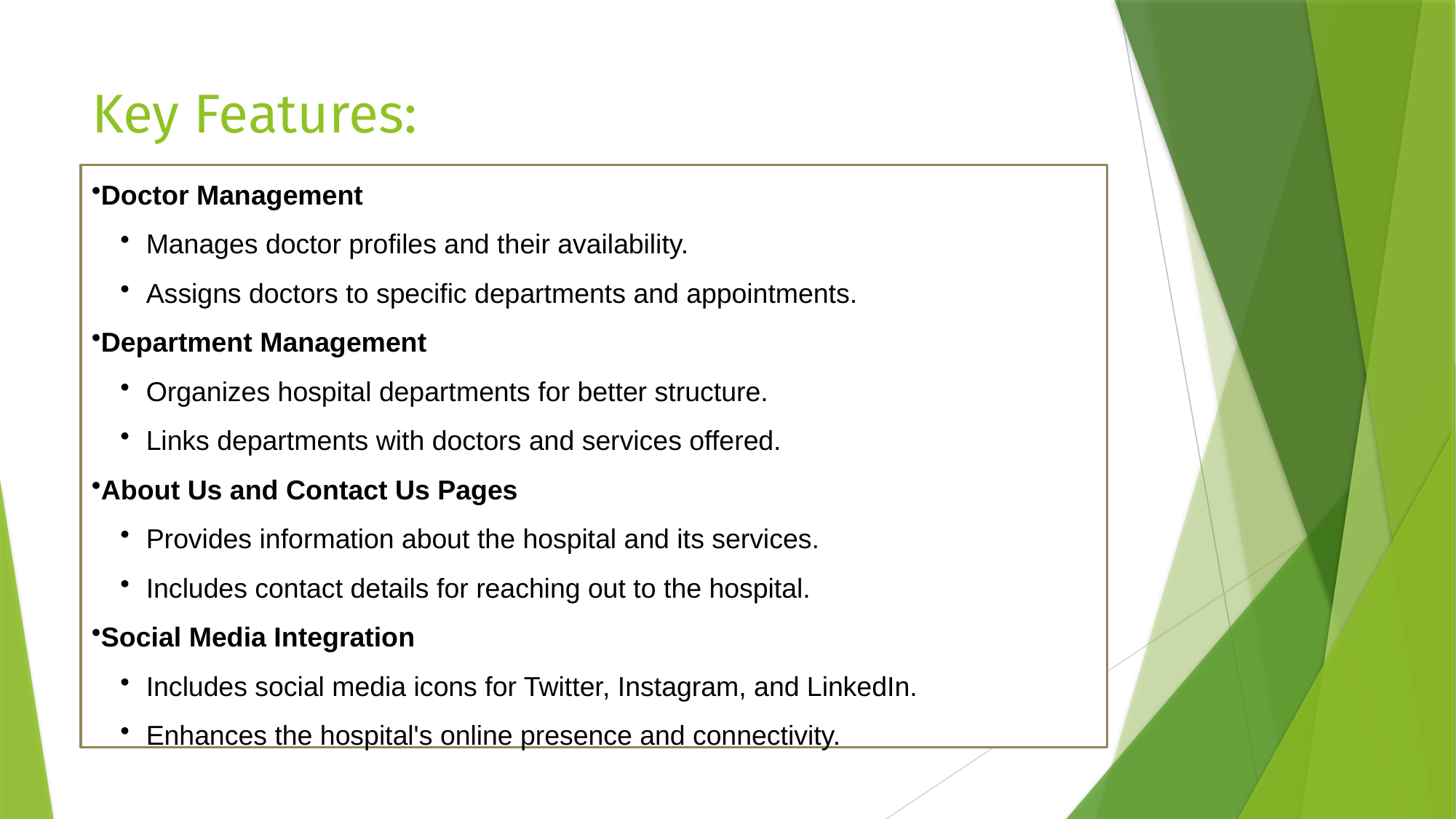

# Key Features:
Doctor Management
Manages doctor profiles and their availability.
Assigns doctors to specific departments and appointments.
Department Management
Organizes hospital departments for better structure.
Links departments with doctors and services offered.
About Us and Contact Us Pages
Provides information about the hospital and its services.
Includes contact details for reaching out to the hospital.
Social Media Integration
Includes social media icons for Twitter, Instagram, and LinkedIn.
Enhances the hospital's online presence and connectivity.